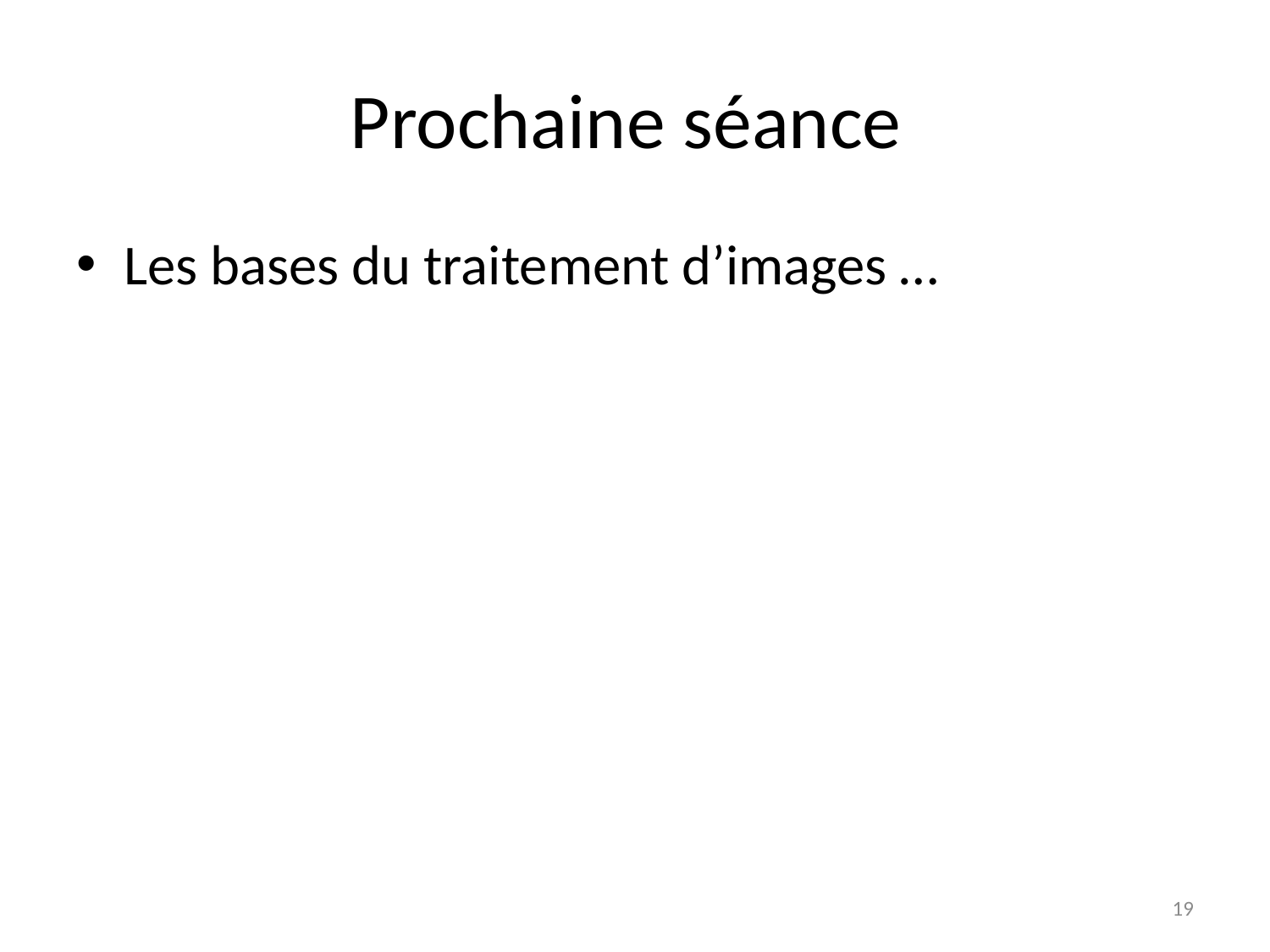

# Prochaine séance
Les bases du traitement d’images …
19